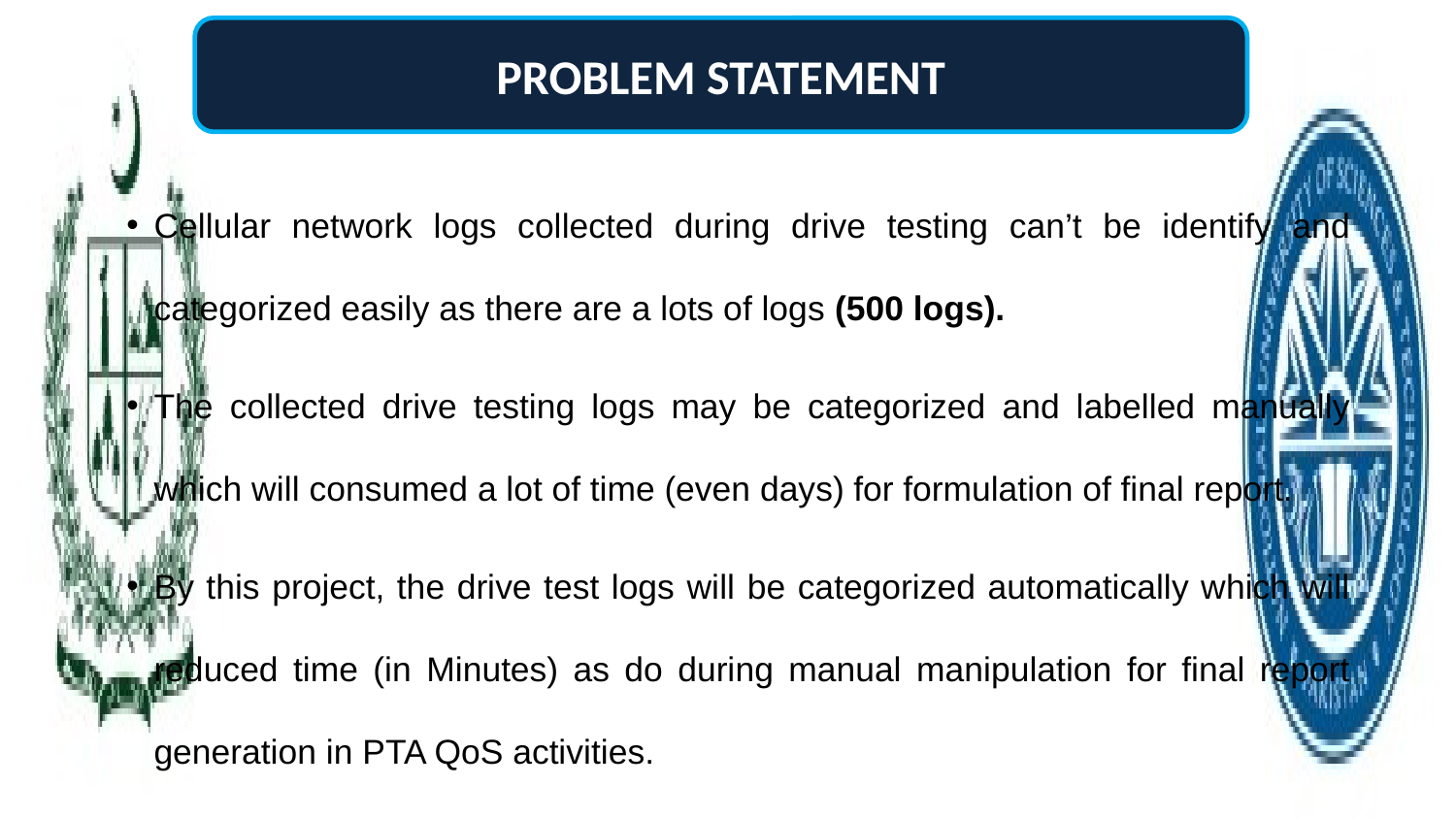

PROBLEM STATEMENT
Cellular network logs collected during drive testing can’t be identify and categorized easily as there are a lots of logs (500 logs).
The collected drive testing logs may be categorized and labelled manually which will consumed a lot of time (even days) for formulation of final report.
By this project, the drive test logs will be categorized automatically which will reduced time (in Minutes) as do during manual manipulation for final report generation in PTA QoS activities.